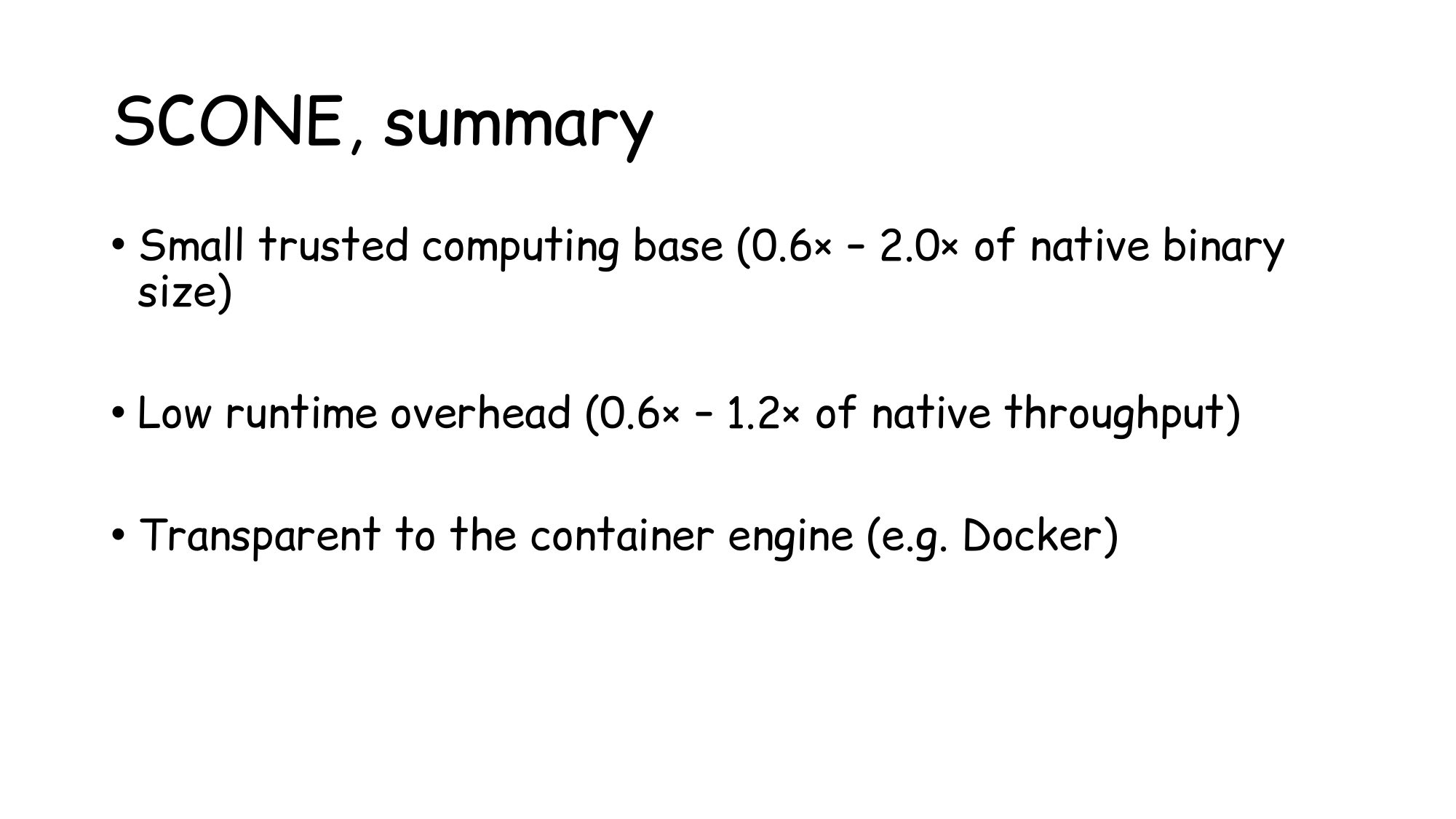

# SCONE, summary
Small trusted computing base (0.6× – 2.0× of native binary size)

Low runtime overhead (0.6× – 1.2× of native throughput)

Transparent to the container engine (e.g. Docker)